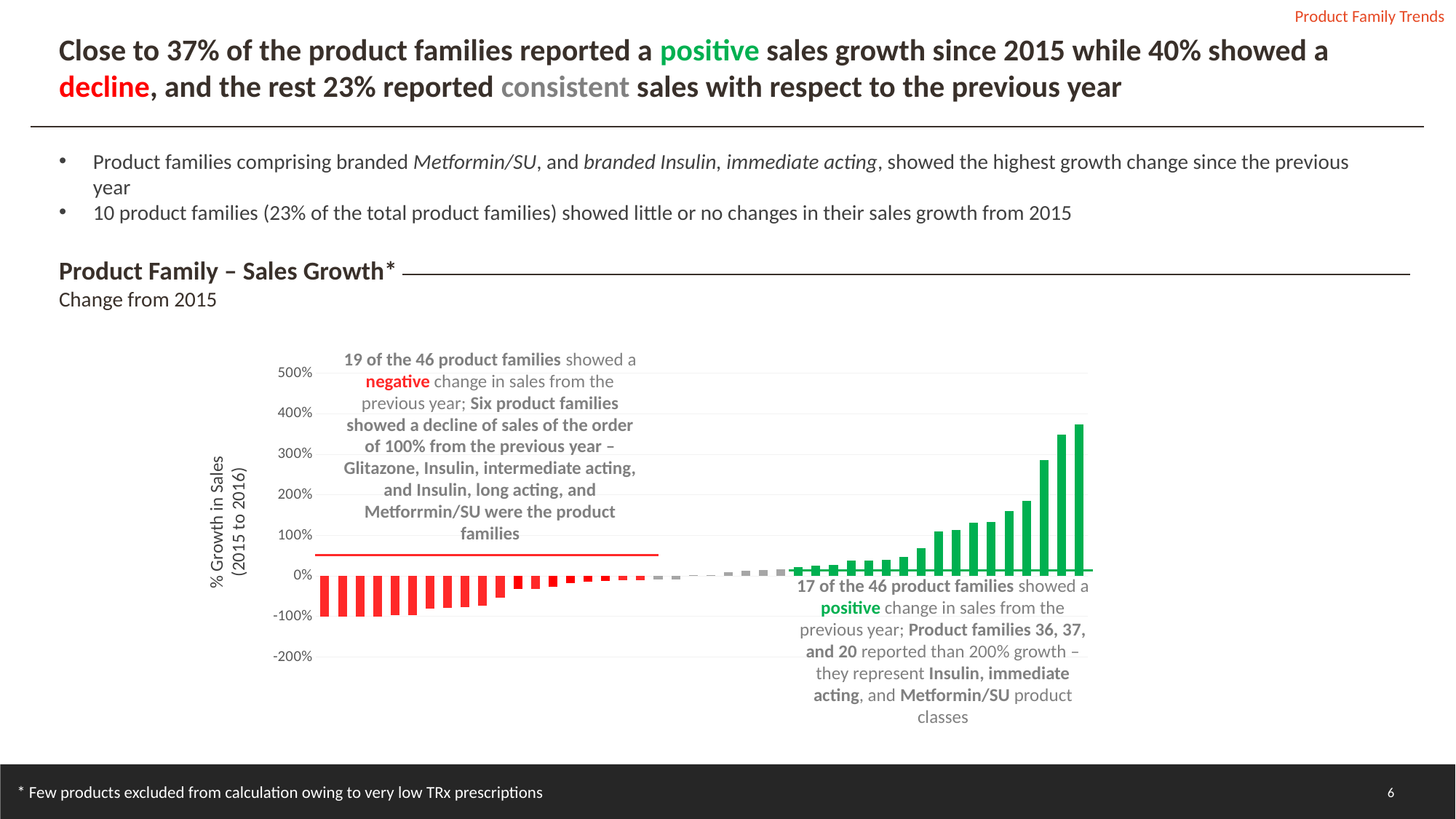

Product Family Trends
Close to 37% of the product families reported a positive sales growth since 2015 while 40% showed a decline, and the rest 23% reported consistent sales with respect to the previous year
Product families comprising branded Metformin/SU, and branded Insulin, immediate acting, showed the highest growth change since the previous year
10 product families (23% of the total product families) showed little or no changes in their sales growth from 2015
Product Family – Sales Growth*
Change from 2015
19 of the 46 product families showed a negative change in sales from the previous year; Six product families showed a decline of sales of the order of 100% from the previous year – Glitazone, Insulin, intermediate acting, and Insulin, long acting, and Metforrmin/SU were the product families

### Chart

| Category | Change |
|---|---|
| Product Family 39 | -1.0 |
| Product Family 27 | -1.0 |
| Product Family 44 | -1.0 |
| Product Family 31 | -1.0 |
| Product Family 12 | -0.97 |
| Product Family 34 | -0.97 |
| Product Family 33 | -0.81 |
| Product Family 40 | -0.79 |
| Product Family 13 | -0.77 |
| Product Family 28 | -0.73 |
| Product Family 15 | -0.53 |
| Product Family 47 | -0.32 |
| Product Family 16 | -0.32 |
| Product Family 11 | -0.27 |
| Product Family 8 | -0.18 |
| Product Family 10 | -0.14 |
| Product Family 5 | -0.12 |
| Product Family 17 | -0.11 |
| Product Family 7 | -0.11 |
| Product Family 6 | -0.09 |
| Product Family 48 | -0.09 |
| Product Family 18 | 0.03 |
| Product Family 29 | 0.03 |
| Product Family 24 | 0.1 |
| Product Family 25 | 0.13 |
| Product Family 1 | 0.14 |
| Product Family 23 | 0.16 |
| Product Family 51 | 0.22 |
| Product Family 22 | 0.25 |
| Product Family 21 | 0.27 |
| Product Family 2 | 0.38 |
| Product Family 9 | 0.38 |
| Product Family 14 | 0.4 |
| Product Family 49 | 0.47 |
| Product Family 46 | 0.69 |
| Product Family 38 | 1.09 |
| Product Family 19 | 1.13 |
| Product Family 53 | 1.31 |
| Product Family 41 | 1.34 |
| Product Family 52 | 1.61 |
| Product Family 50 | 1.86 |
| Product Family 36 | 2.86 |
| Product Family 37 | 3.48 |
| Product Family 20 | 3.74 |
% Growth in Sales
(2015 to 2016)
17 of the 46 product families showed a positive change in sales from the previous year; Product families 36, 37, and 20 reported than 200% growth – they represent Insulin, immediate acting, and Metformin/SU product classes
6
* Few products excluded from calculation owing to very low TRx prescriptions